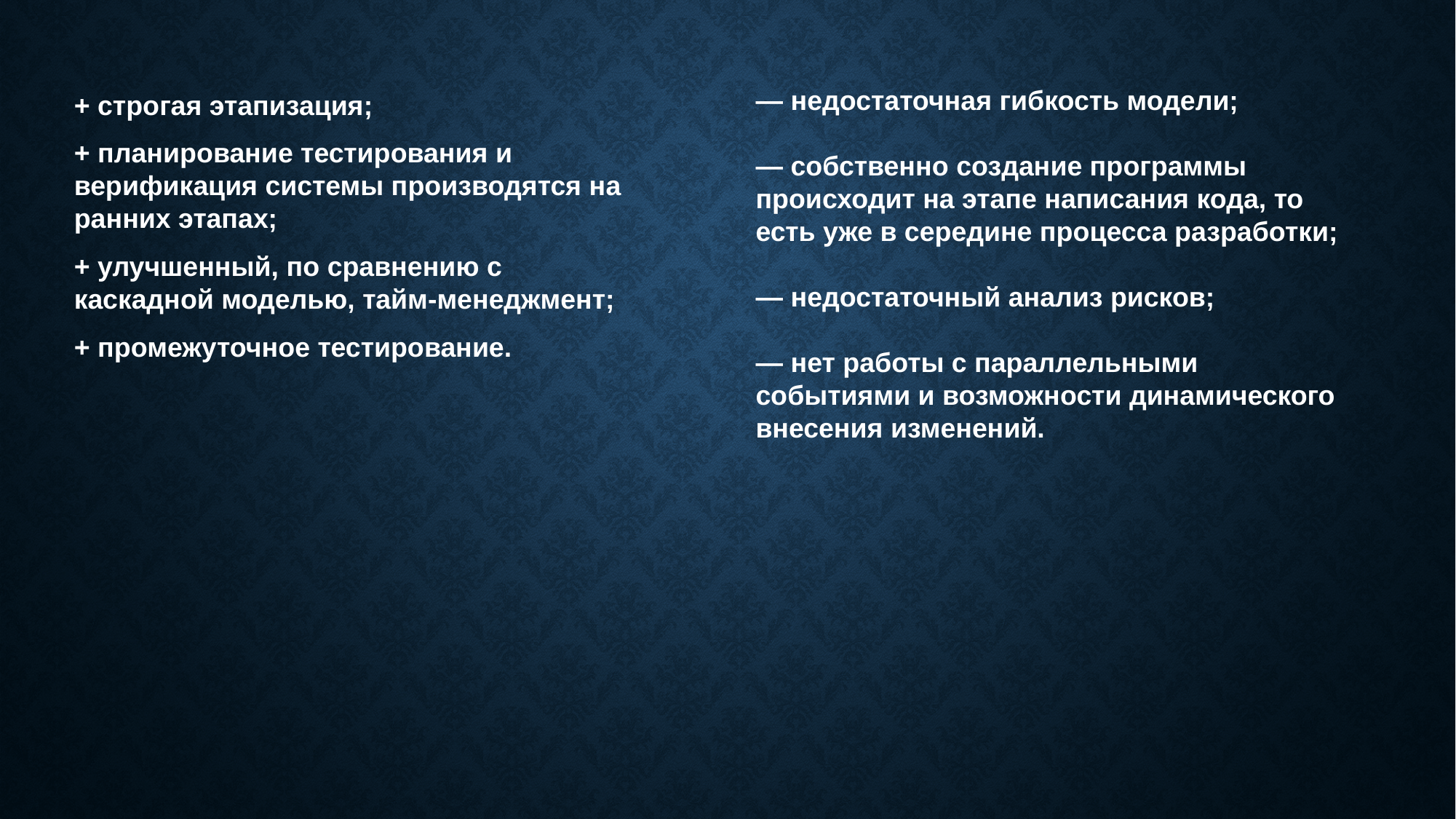

— недостаточная гибкость модели;

— собственно создание программы происходит на этапе написания кода, то есть уже в середине процесса разработки;

— недостаточный анализ рисков;

— нет работы с параллельными событиями и возможности динамического внесения изменений.

+ строгая этапизация;
+ планирование тестирования и верификация системы производятся на ранних этапах;
+ улучшенный, по сравнению с каскадной моделью, тайм-менеджмент;
+ промежуточное тестирование.